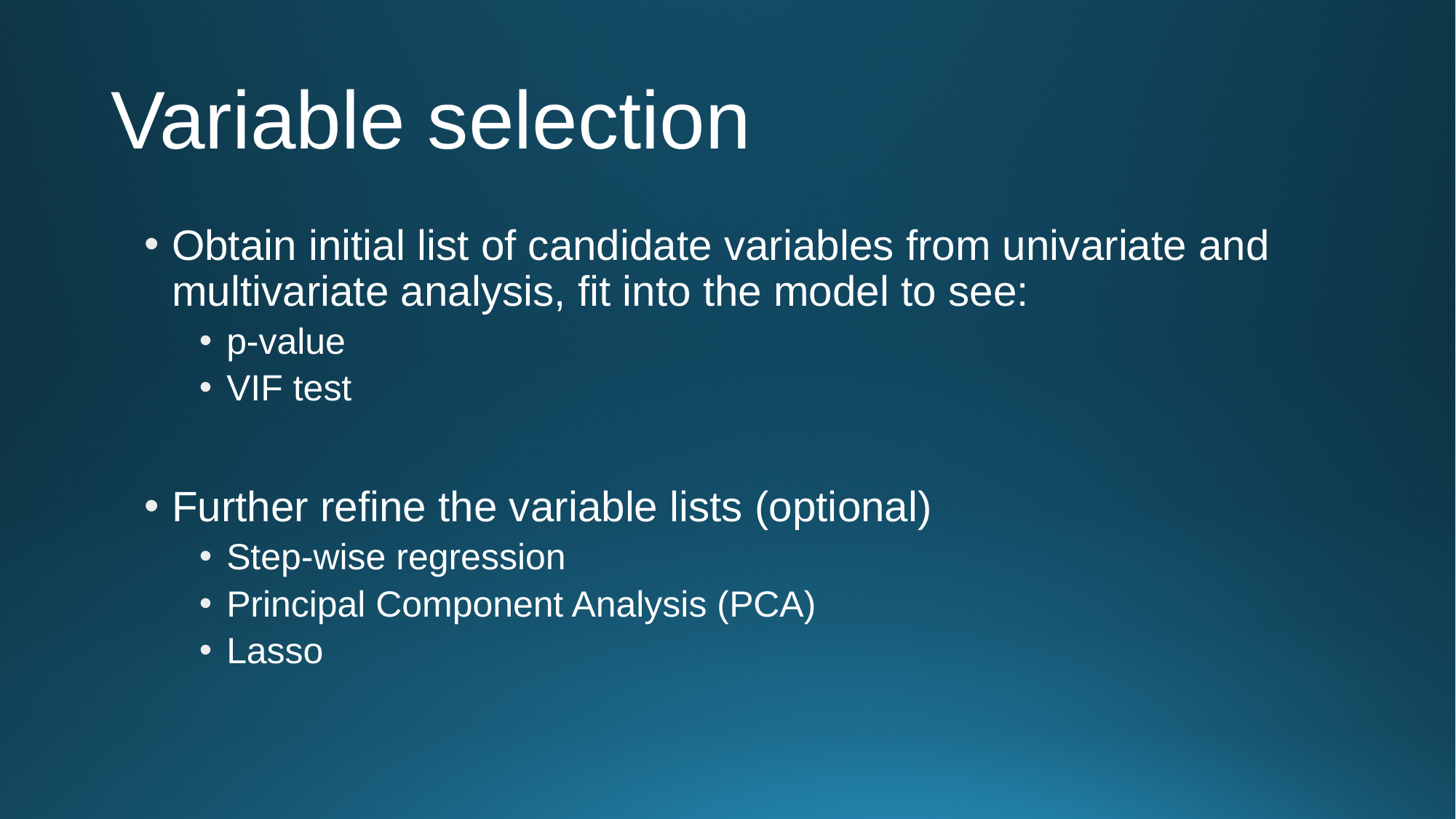

# Variable selection
Obtain initial list of candidate variables from univariate and multivariate analysis, fit into the model to see:
p-value
VIF test

Further refine the variable lists (optional)
Step-wise regression
Principal Component Analysis (PCA)
Lasso